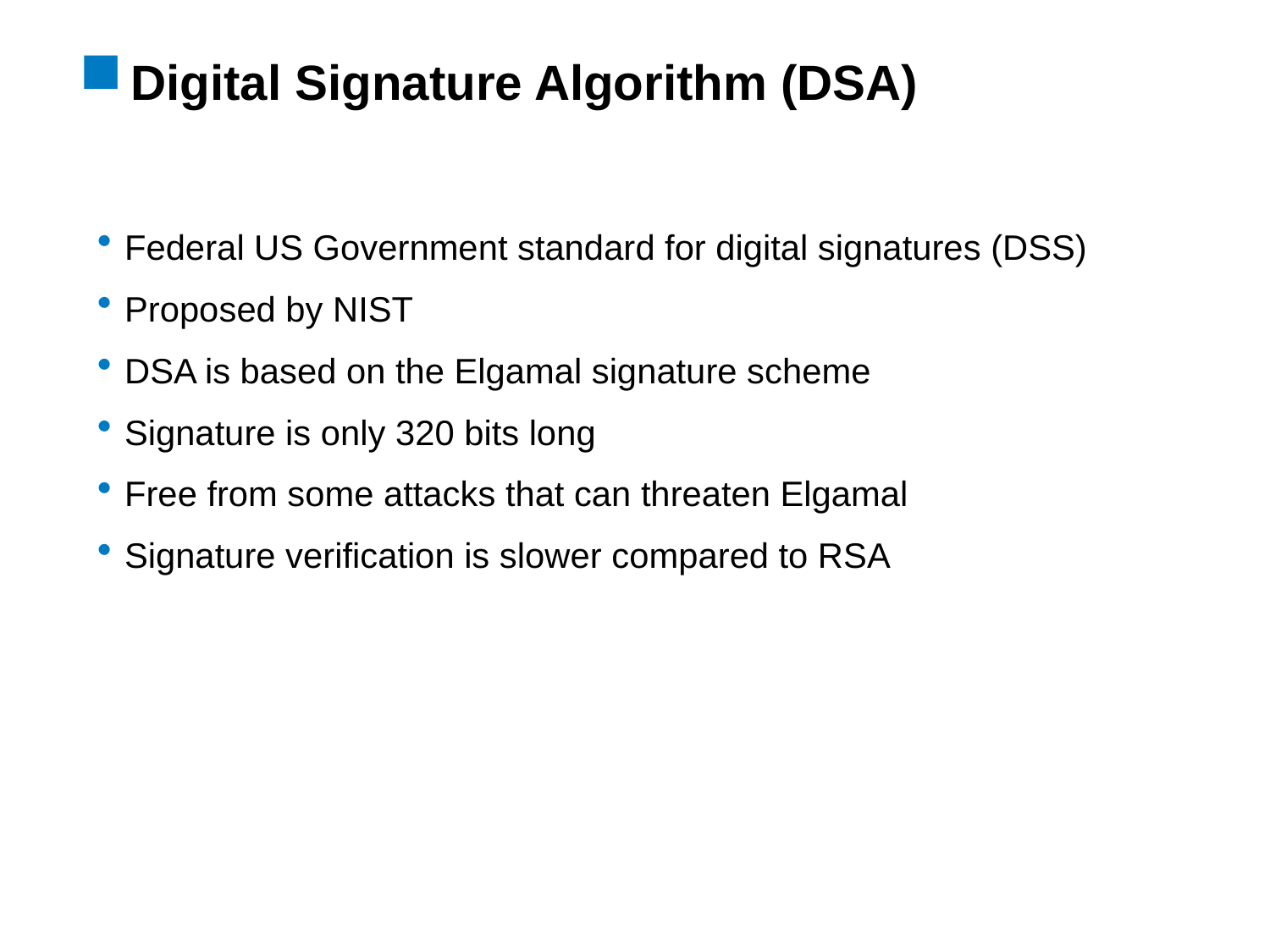

Digital Signature Algorithm (DSA)
Federal US Government standard for digital signatures (DSS)
Proposed by NIST
DSA is based on the Elgamal signature scheme
Signature is only 320 bits long
Free from some attacks that can threaten Elgamal
Signature verification is slower compared to RSA